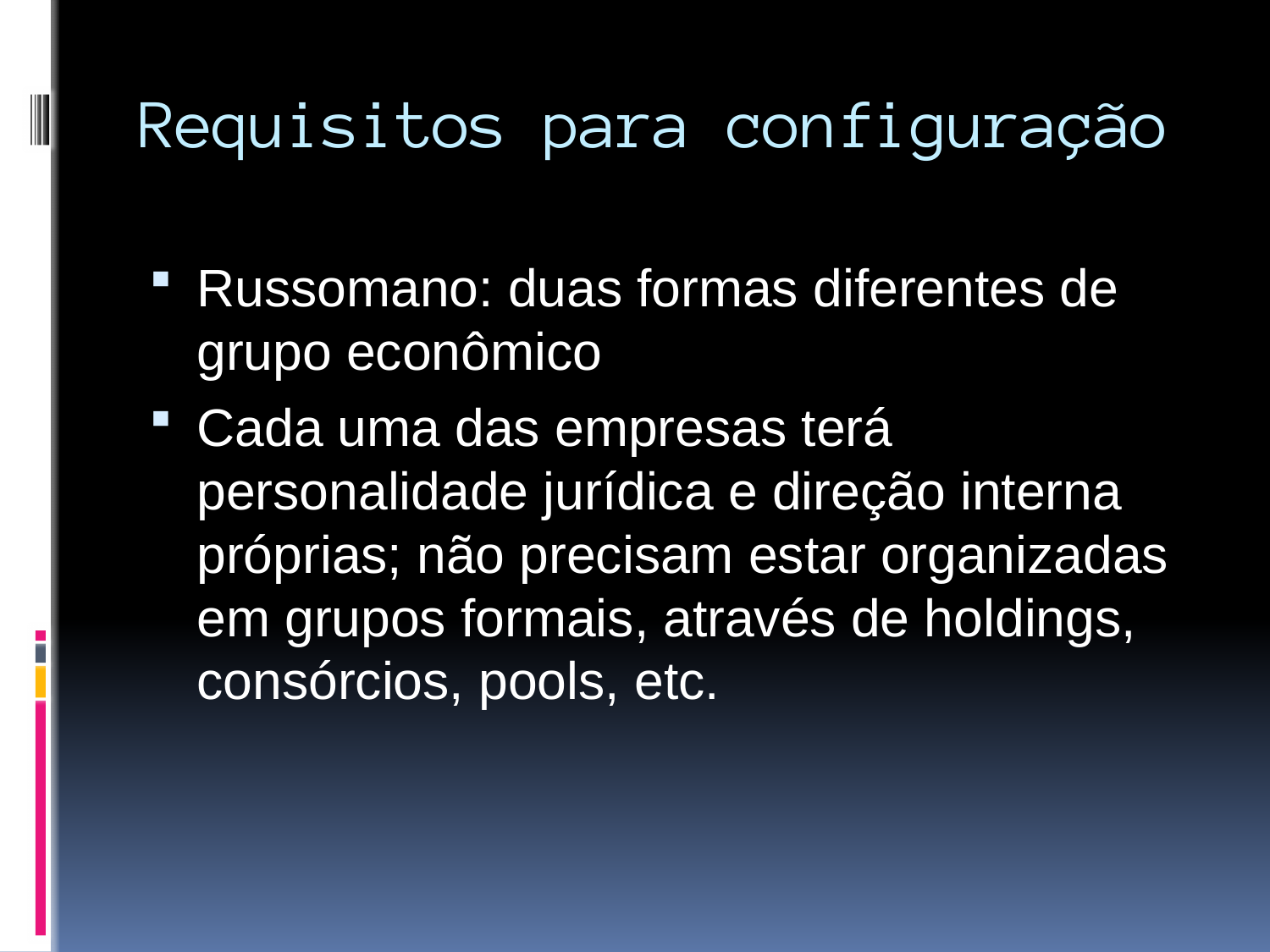

# Requisitos para configuração
Russomano: duas formas diferentes de grupo econômico
Cada uma das empresas terá personalidade jurídica e direção interna próprias; não precisam estar organizadas em grupos formais, através de holdings, consórcios, pools, etc.